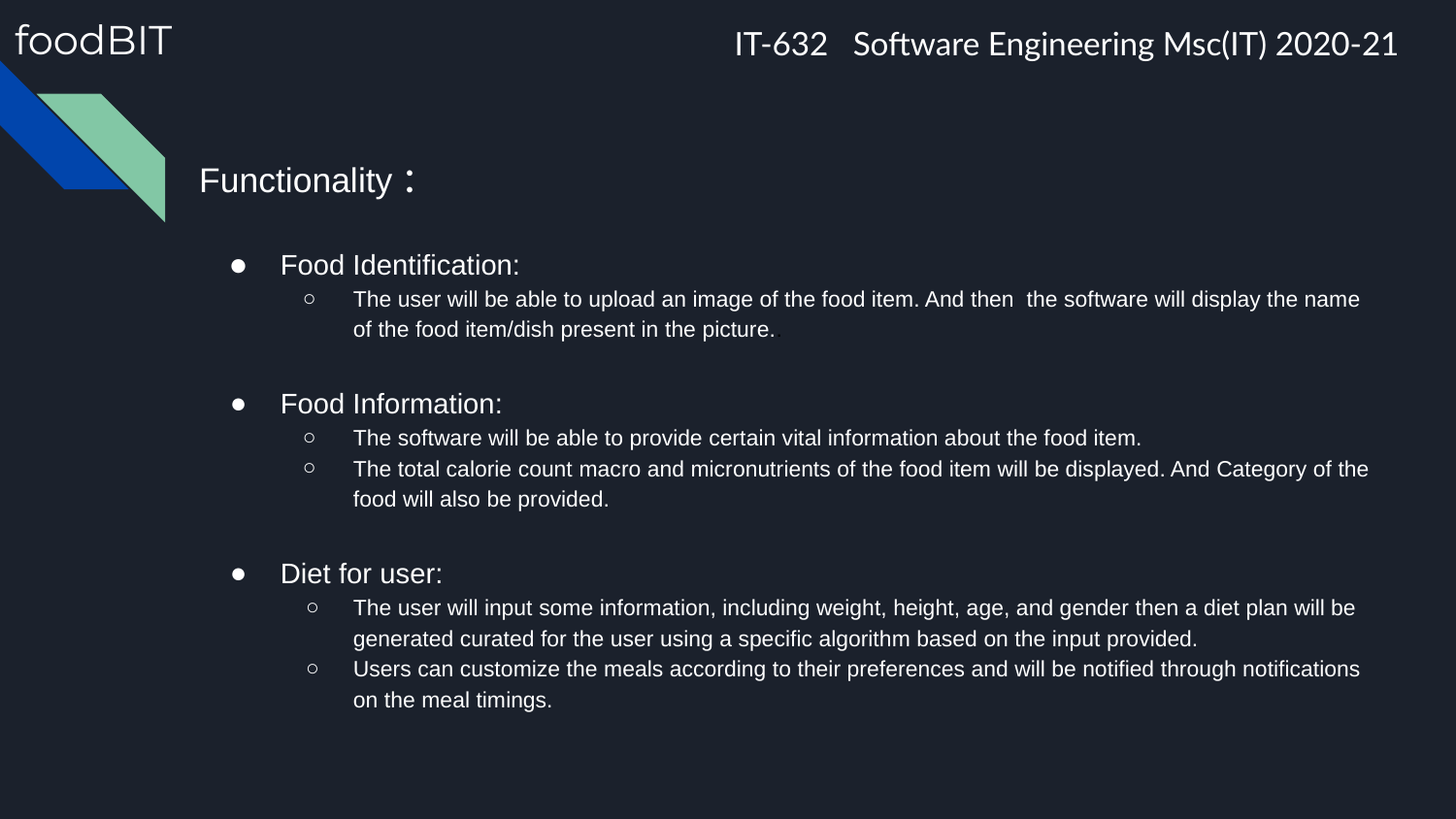

foodBIT
IT-632   Software Engineering Msc(IT) 2020-21
Functionality :
Food Identification:
The user will be able to upload an image of the food item. And then  the software will display the name of the food item/dish present in the picture..

Food Information:
The software will be able to provide certain vital information about the food item.
The total calorie count macro and micronutrients of the food item will be displayed. And Category of the food will also be provided.

Diet for user:
The user will input some information, including weight, height, age, and gender then a diet plan will be generated curated for the user using a specific algorithm based on the input provided.
Users can customize the meals according to their preferences and will be notified through notifications on the meal timings.